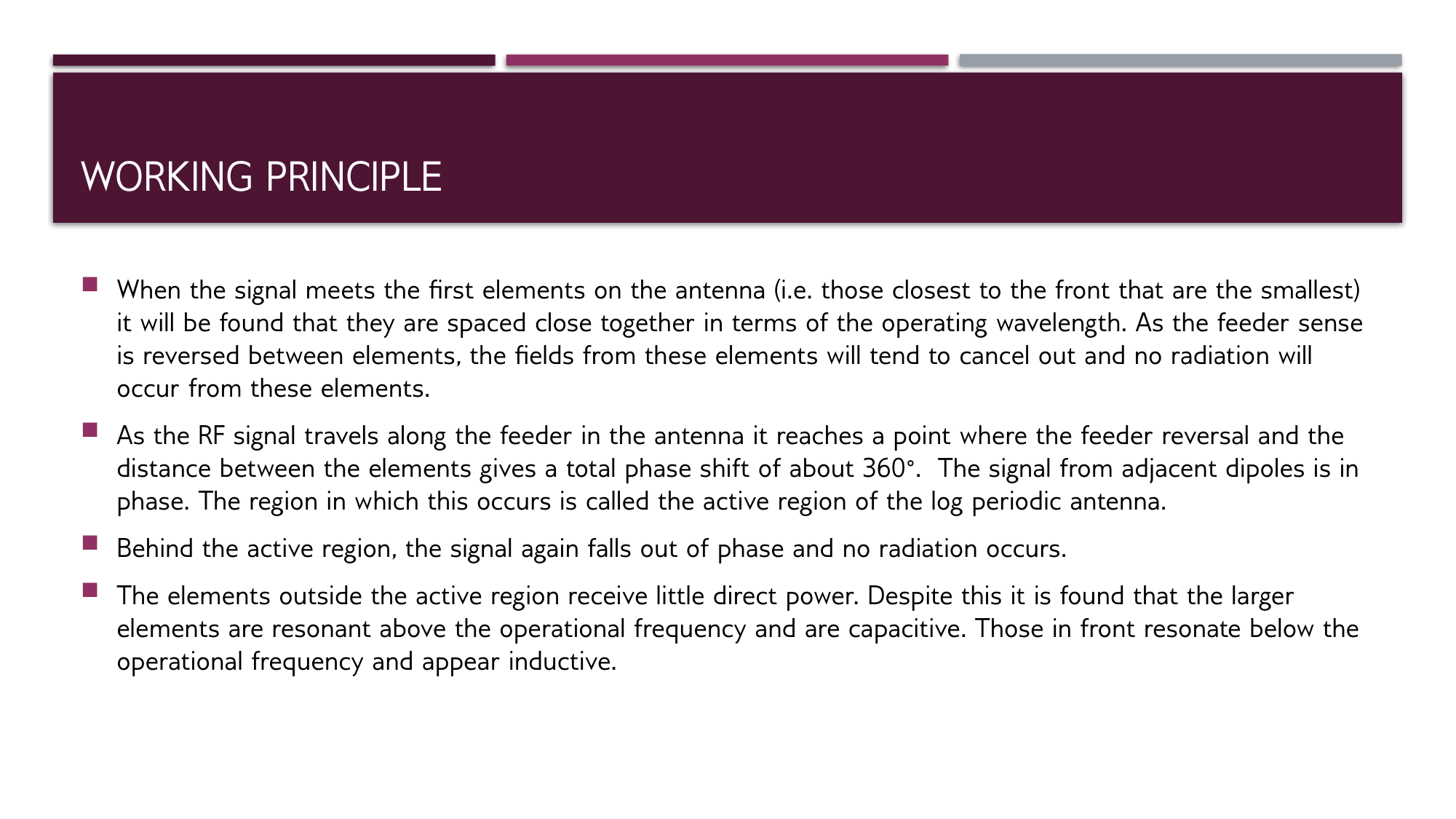

# Working Principle
When the signal meets the first elements on the antenna (i.e. those closest to the front that are the smallest) it will be found that they are spaced close together in terms of the operating wavelength. As the feeder sense is reversed between elements, the fields from these elements will tend to cancel out and no radiation will occur from these elements.
As the RF signal travels along the feeder in the antenna it reaches a point where the feeder reversal and the distance between the elements gives a total phase shift of about 360°.  The signal from adjacent dipoles is in phase. The region in which this occurs is called the active region of the log periodic antenna.
Behind the active region, the signal again falls out of phase and no radiation occurs.
The elements outside the active region receive little direct power. Despite this it is found that the larger elements are resonant above the operational frequency and are capacitive. Those in front resonate below the operational frequency and appear inductive.